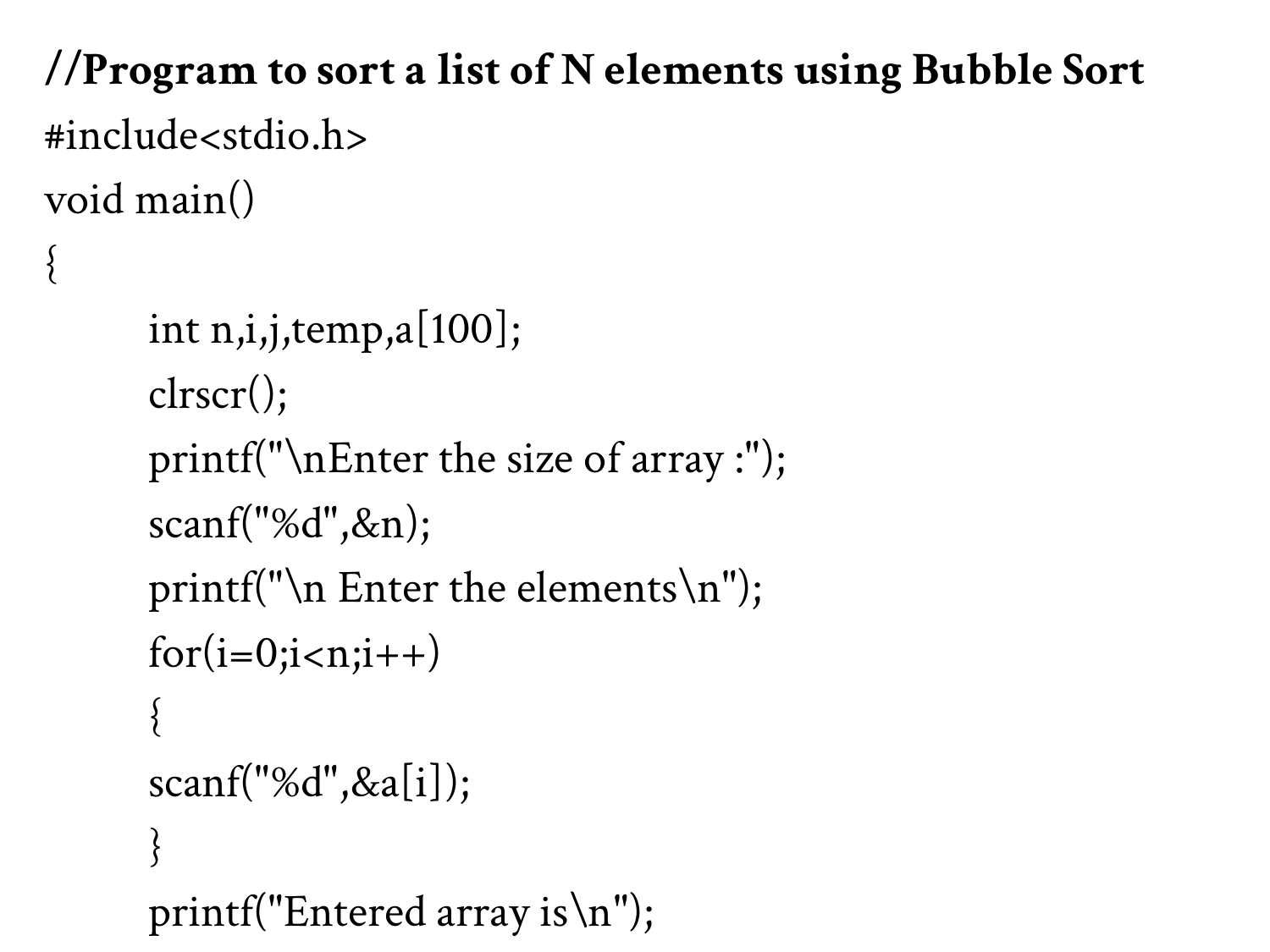

//Program to sort a list of N elements using Bubble Sort
#include<stdio.h>
void main()
{
	int n,i,j,temp,a[100];
	clrscr();
	printf("\nEnter the size of array :");
	scanf("%d",&n);
	printf("\n Enter the elements\n");
	for(i=0;i<n;i++)
	{
		scanf("%d",&a[i]);
	}
	printf("Entered array is\n");